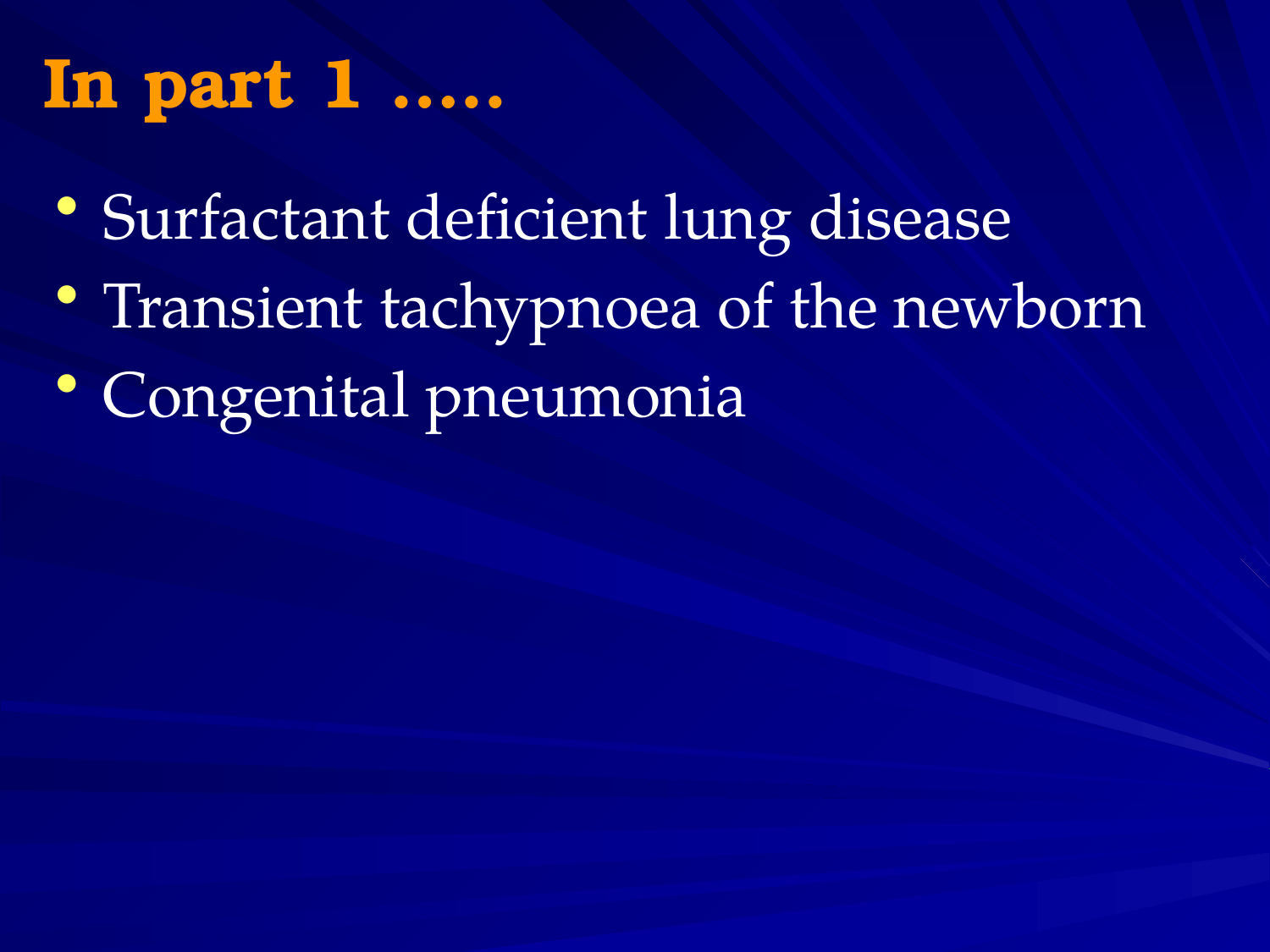

# In part 1 …..
Surfactant deficient lung disease
Transient tachypnoea of the newborn
Congenital pneumonia